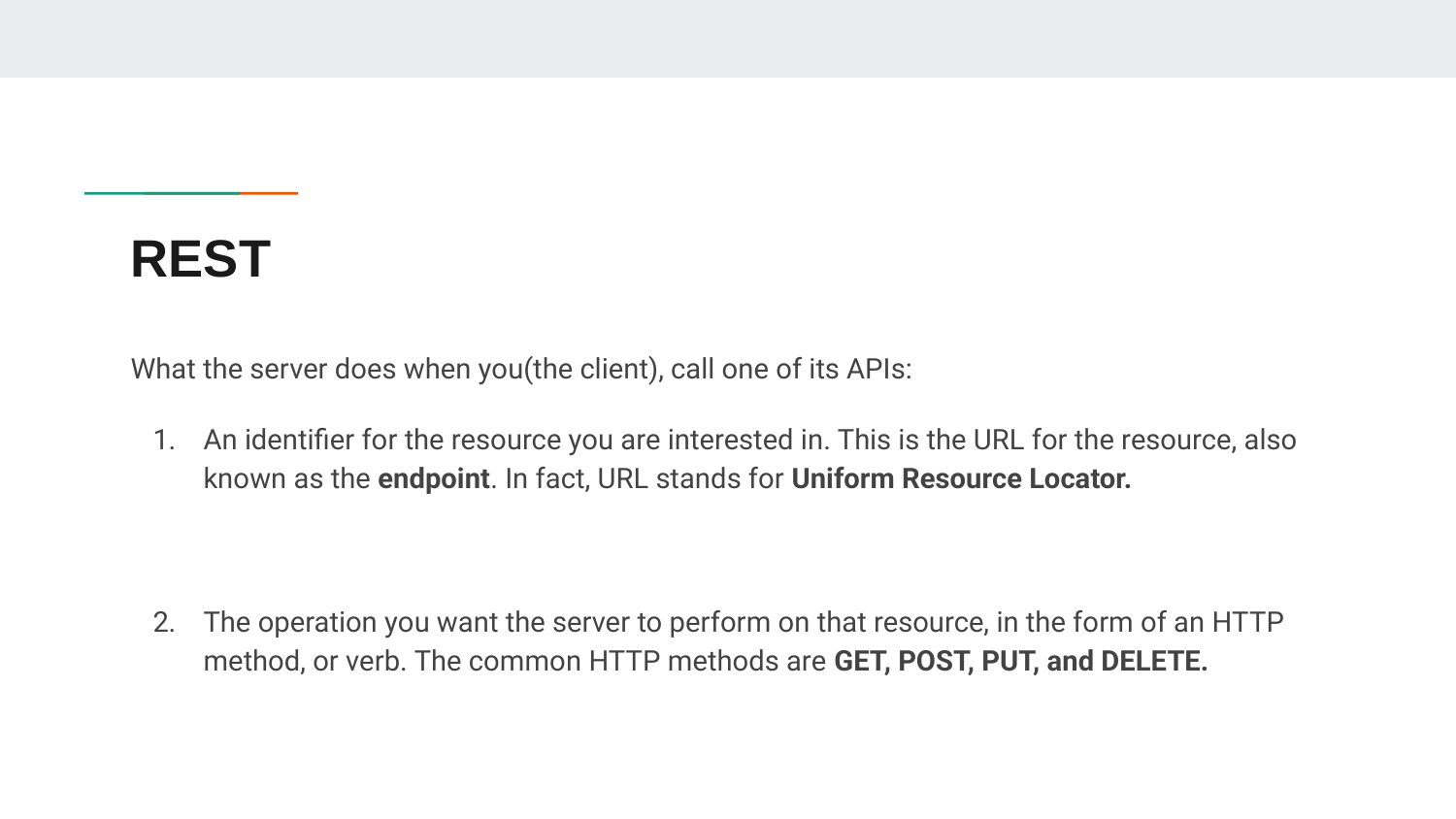

# REST
What the server does when you(the client), call one of its APIs:
An identifier for the resource you are interested in. This is the URL for the resource, also known as the endpoint. In fact, URL stands for Uniform Resource Locator.

The operation you want the server to perform on that resource, in the form of an HTTP method, or verb. The common HTTP methods are GET, POST, PUT, and DELETE.